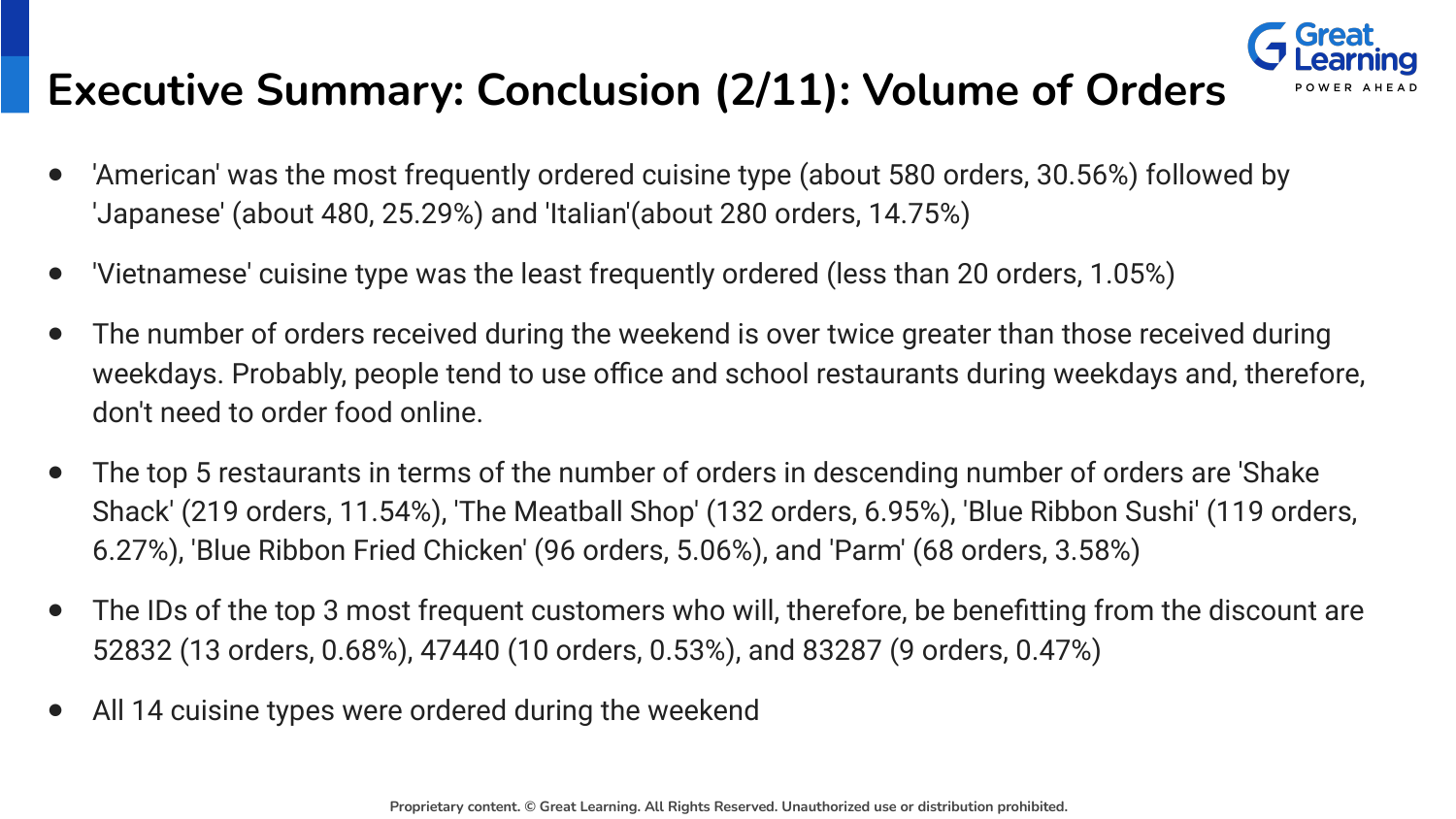

# Executive Summary: Conclusion (2/11): Volume of Orders
'American' was the most frequently ordered cuisine type (about 580 orders, 30.56%) followed by 'Japanese' (about 480, 25.29%) and 'Italian'(about 280 orders, 14.75%)
'Vietnamese' cuisine type was the least frequently ordered (less than 20 orders, 1.05%)
The number of orders received during the weekend is over twice greater than those received during weekdays. Probably, people tend to use office and school restaurants during weekdays and, therefore, don't need to order food online.
The top 5 restaurants in terms of the number of orders in descending number of orders are 'Shake Shack' (219 orders, 11.54%), 'The Meatball Shop' (132 orders, 6.95%), 'Blue Ribbon Sushi' (119 orders, 6.27%), 'Blue Ribbon Fried Chicken' (96 orders, 5.06%), and 'Parm' (68 orders, 3.58%)
The IDs of the top 3 most frequent customers who will, therefore, be benefitting from the discount are 52832 (13 orders, 0.68%), 47440 (10 orders, 0.53%), and 83287 (9 orders, 0.47%)
All 14 cuisine types were ordered during the weekend